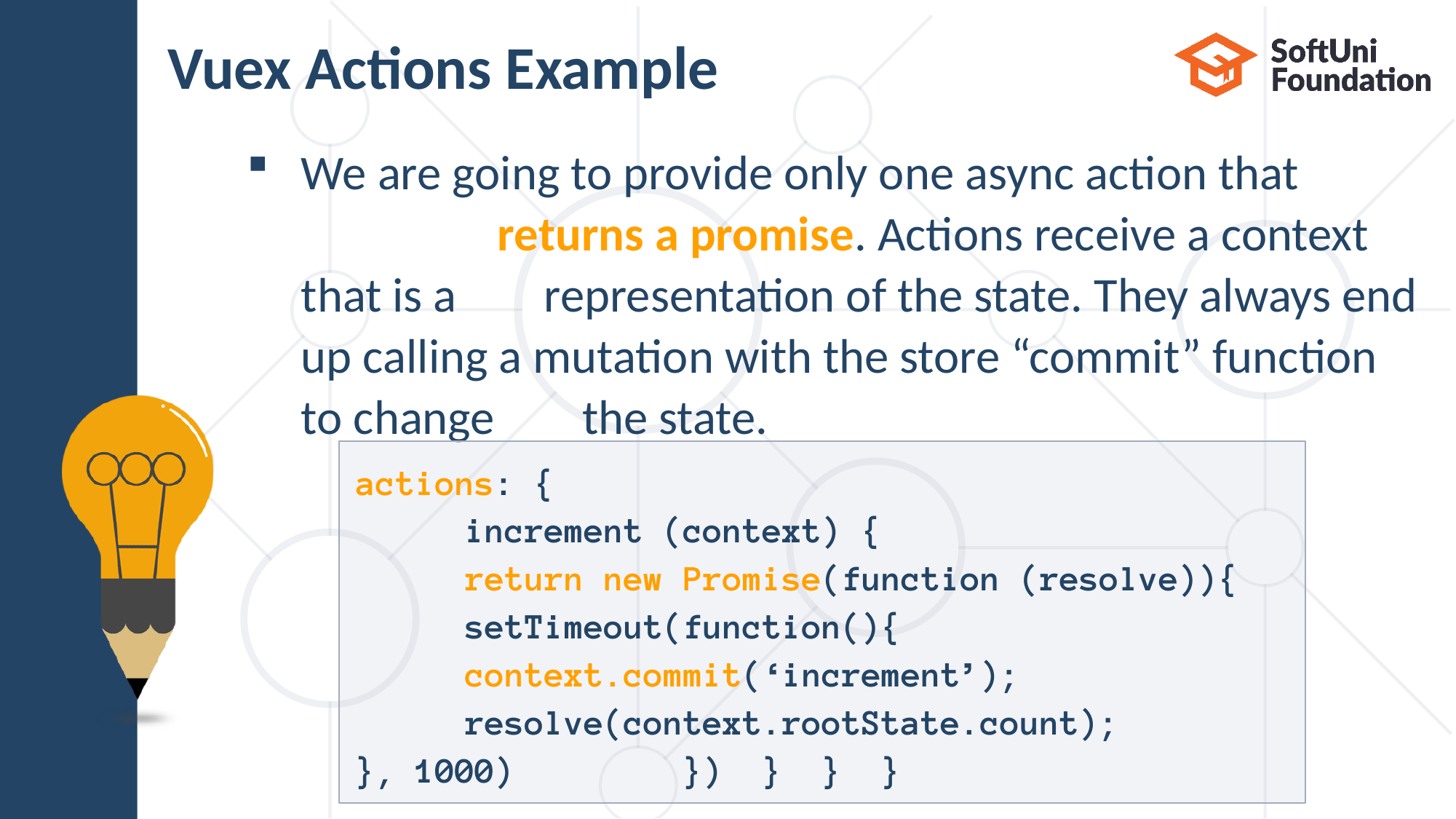

# Vuex Actions Example
We are going to provide only one async action that                             returns a promise. Actions receive a context that is a        representation of the state. They always end up calling a mutation with the store “commit” function to change        the state.
actions: {
	increment (context) {
	return new Promise(function (resolve)){
	setTimeout(function(){
	context.commit(‘increment’);
	resolve(context.rootState.count);
}, 1000)		})  }  }  }